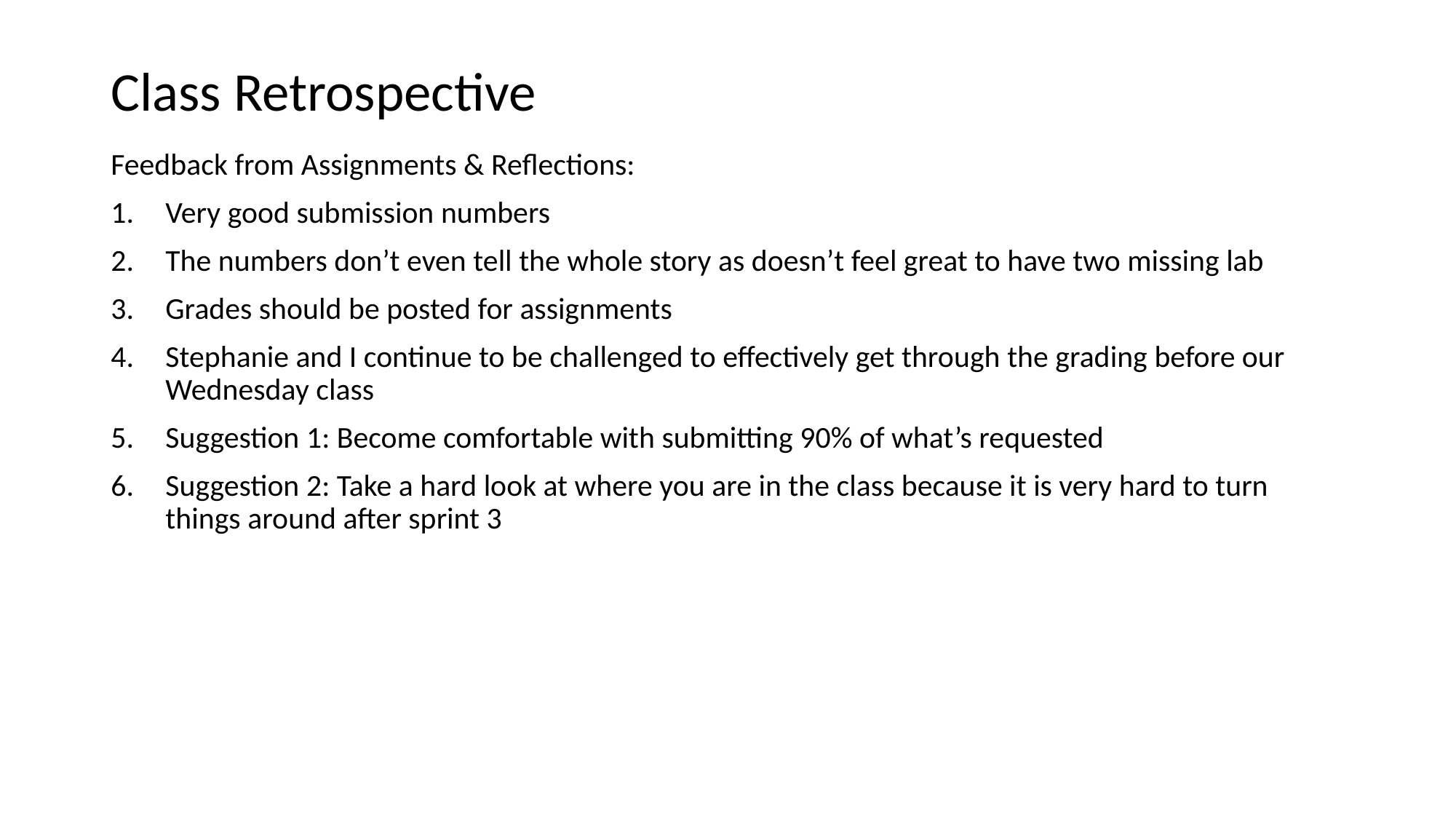

# Class Retrospective
Feedback from Assignments & Reflections:
Very good submission numbers
The numbers don’t even tell the whole story as doesn’t feel great to have two missing lab
Grades should be posted for assignments
Stephanie and I continue to be challenged to effectively get through the grading before our Wednesday class
Suggestion 1: Become comfortable with submitting 90% of what’s requested
Suggestion 2: Take a hard look at where you are in the class because it is very hard to turn things around after sprint 3